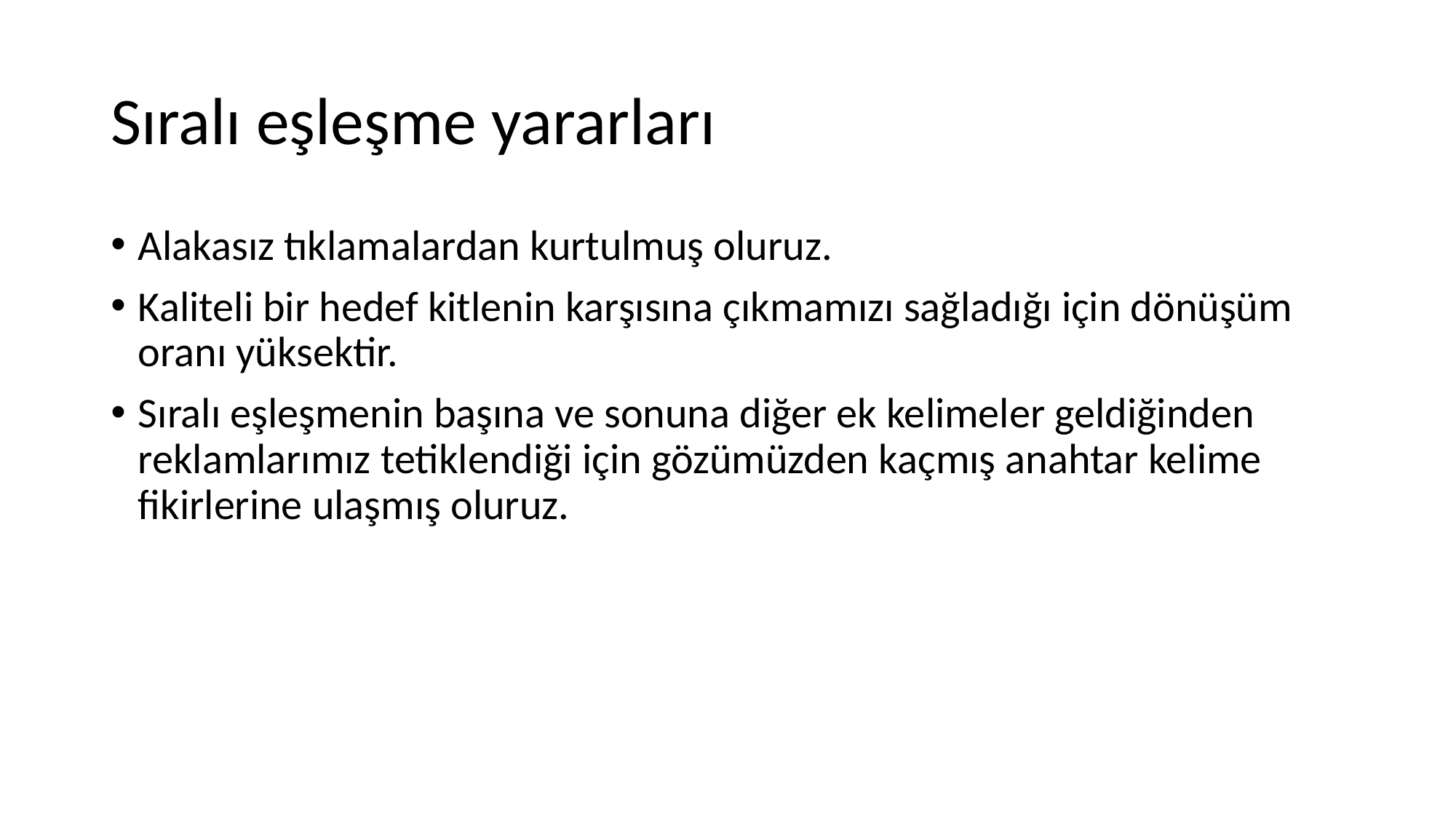

# Sıralı eşleşme yararları
Alakasız tıklamalardan kurtulmuş oluruz.
Kaliteli bir hedef kitlenin karşısına çıkmamızı sağladığı için dönüşüm oranı yüksektir.
Sıralı eşleşmenin başına ve sonuna diğer ek kelimeler geldiğinden reklamlarımız tetiklendiği için gözümüzden kaçmış anahtar kelime fikirlerine ulaşmış oluruz.